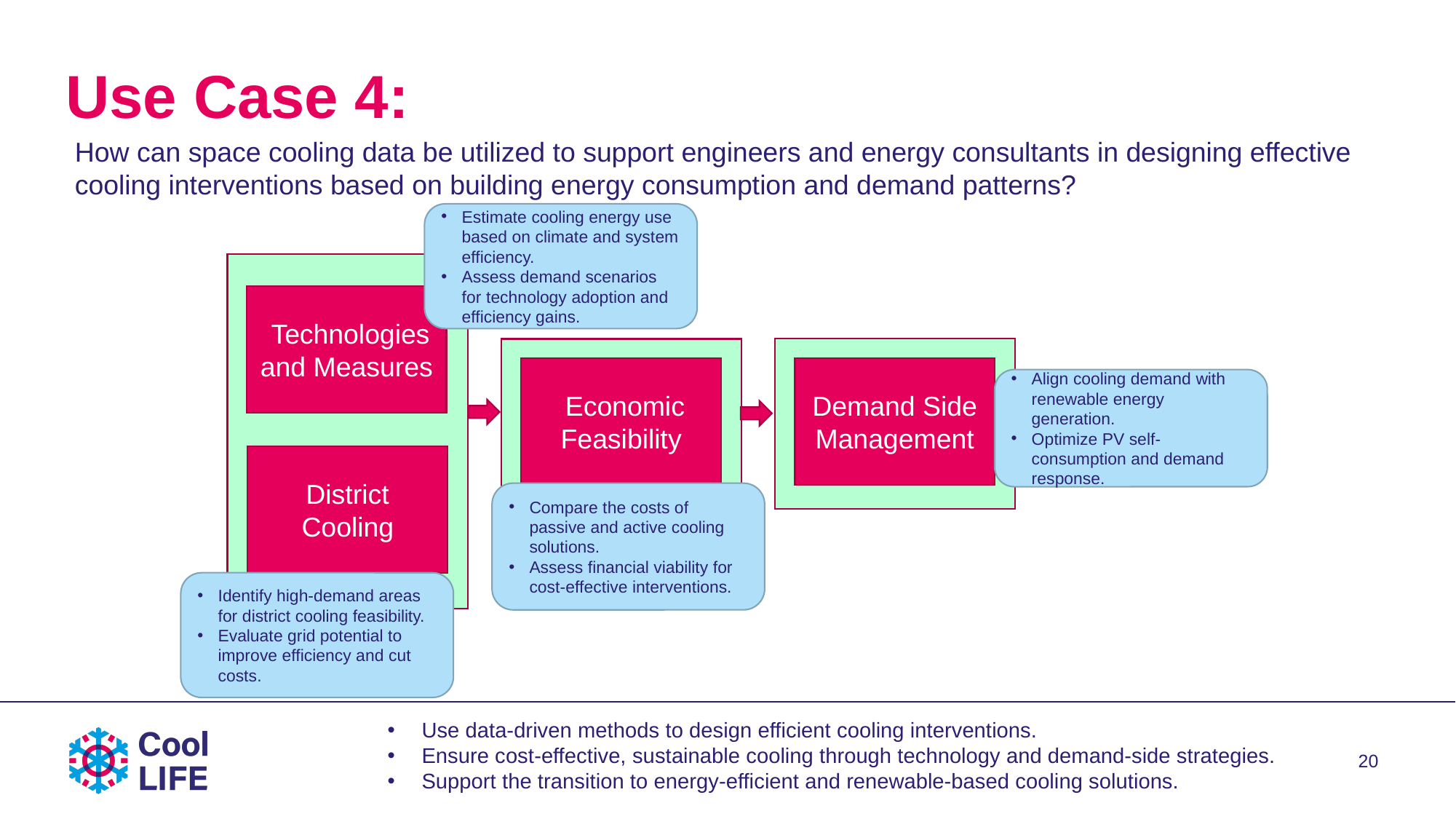

# Use Case 4:
How can space cooling data be utilized to support engineers and energy consultants in designing effective cooling interventions based on building energy consumption and demand patterns?
Estimate cooling energy use based on climate and system efficiency.
Assess demand scenarios for technology adoption and efficiency gains.

 Technologies and Measures

 Economic Feasibility
Demand Side Management
Align cooling demand with renewable energy generation.
Optimize PV self-consumption and demand response.

District Cooling
Compare the costs of passive and active cooling solutions.
Assess financial viability for cost-effective interventions.
Identify high-demand areas for district cooling feasibility.
Evaluate grid potential to improve efficiency and cut costs.
20
Use data-driven methods to design efficient cooling interventions.
Ensure cost-effective, sustainable cooling through technology and demand-side strategies.
Support the transition to energy-efficient and renewable-based cooling solutions.